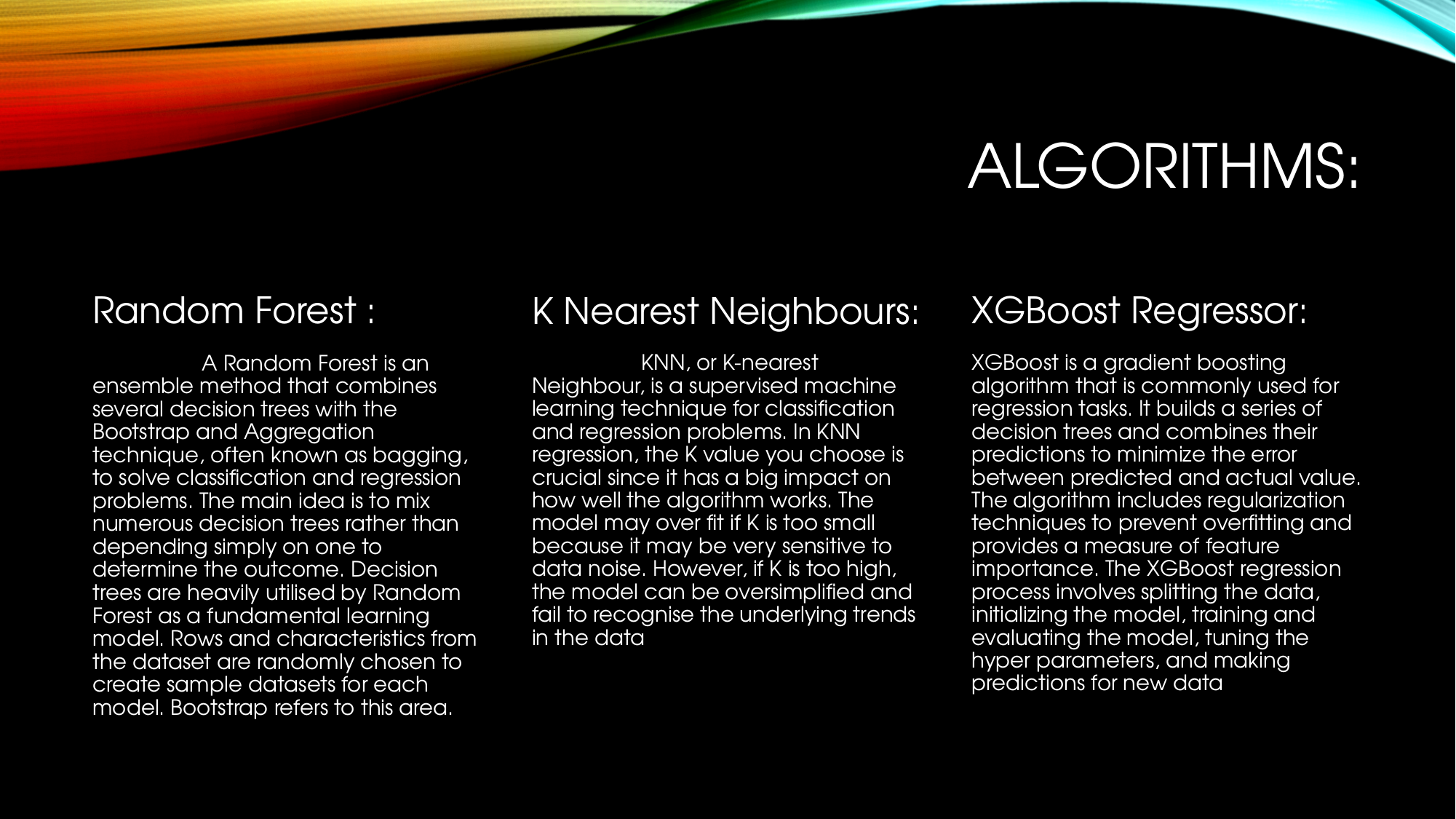

# Algorithms:
XGBoost Regressor:
K Nearest Neighbours:
Random Forest :
	KNN, or K-nearest Neighbour, is a supervised machine learning technique for classification and regression problems. In KNN regression, the K value you choose is crucial since it has a big impact on how well the algorithm works. The model may over fit if K is too small because it may be very sensitive to data noise. However, if K is too high, the model can be oversimplified and fail to recognise the underlying trends in the data
	A Random Forest is an ensemble method that combines several decision trees with the Bootstrap and Aggregation technique, often known as bagging, to solve classification and regression problems. The main idea is to mix numerous decision trees rather than depending simply on one to determine the outcome. Decision trees are heavily utilised by Random Forest as a fundamental learning model. Rows and characteristics from the dataset are randomly chosen to create sample datasets for each model. Bootstrap refers to this area.
XGBoost is a gradient boosting algorithm that is commonly used for regression tasks. It builds a series of decision trees and combines their predictions to minimize the error between predicted and actual value. The algorithm includes regularization techniques to prevent overfitting and provides a measure of feature importance. The XGBoost regression process involves splitting the data, initializing the model, training and evaluating the model, tuning the hyper parameters, and making predictions for new data